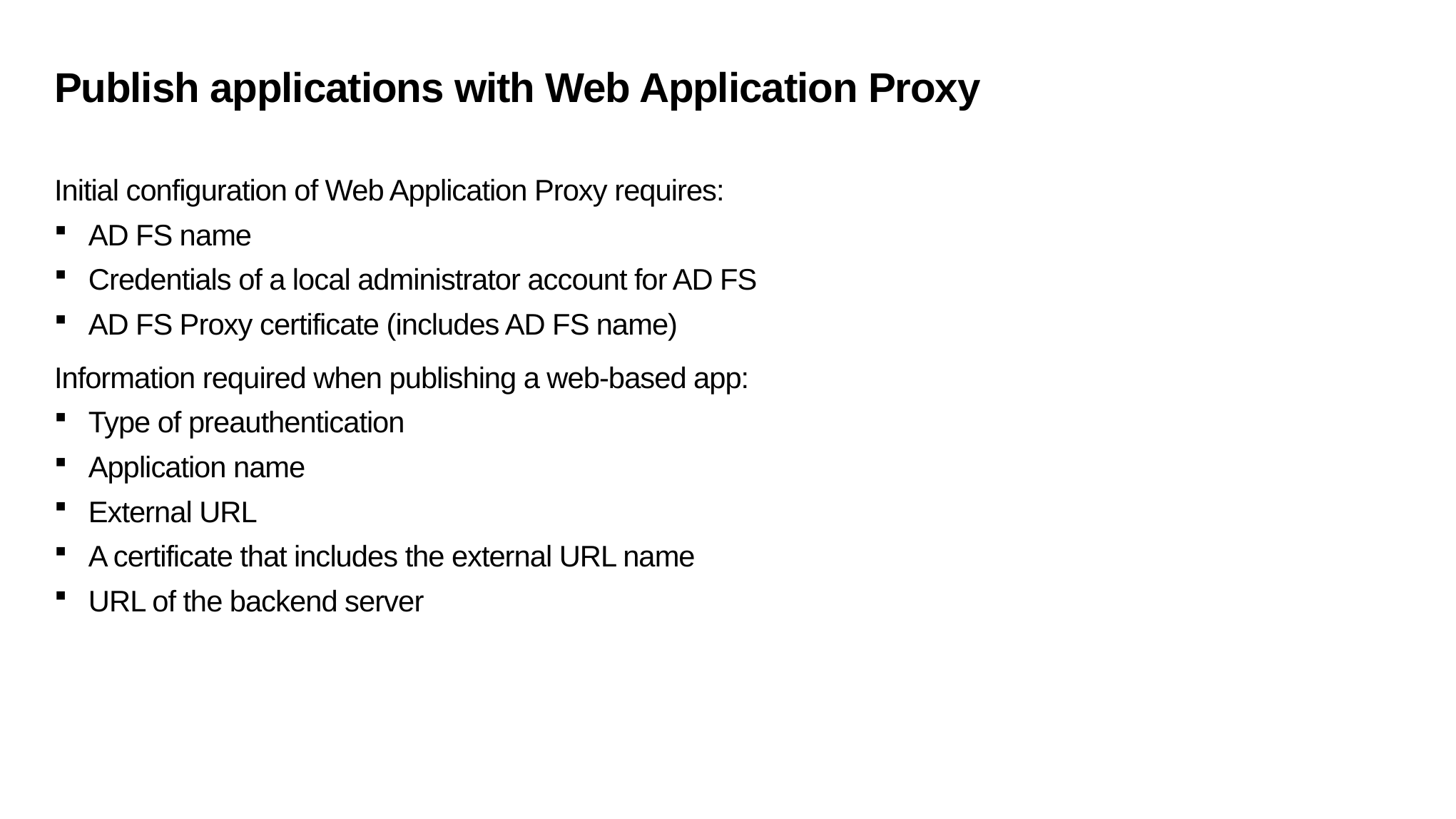

# Publish applications with Web Application Proxy
Initial configuration of Web Application Proxy requires:
AD FS name
Credentials of a local administrator account for AD FS
AD FS Proxy certificate (includes AD FS name)
Information required when publishing a web-based app:
Type of preauthentication
Application name
External URL
A certificate that includes the external URL name
URL of the backend server